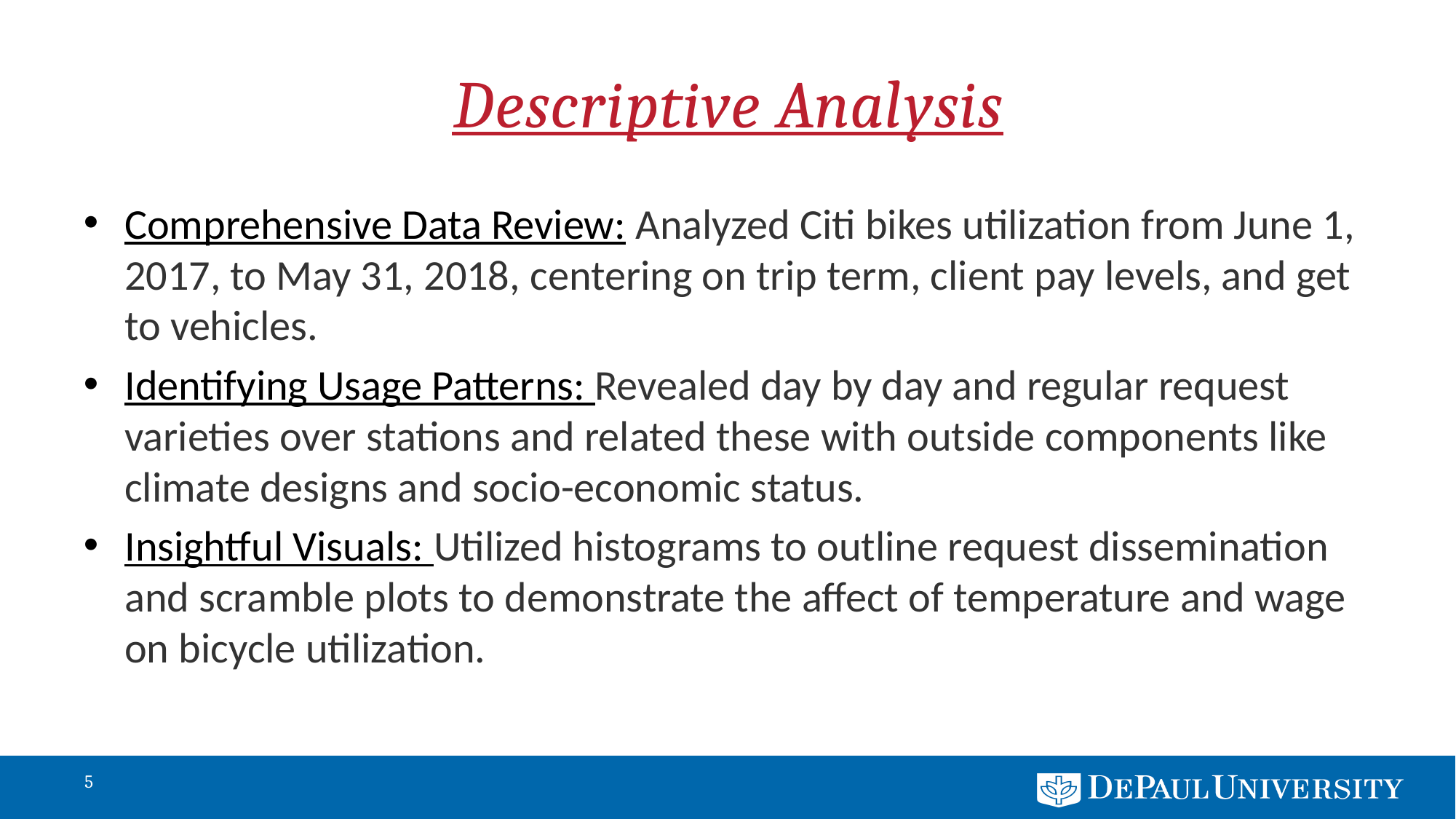

# Descriptive Analysis
Comprehensive Data Review: Analyzed Citi bikes utilization from June 1, 2017, to May 31, 2018, centering on trip term, client pay levels, and get  to vehicles.
Identifying Usage Patterns: Revealed day by day and regular request varieties over stations and related these with outside components like climate designs and socio-economic status.
Insightful Visuals: Utilized histograms to outline request dissemination and scramble plots to demonstrate the affect of temperature and wage on bicycle utilization.
5